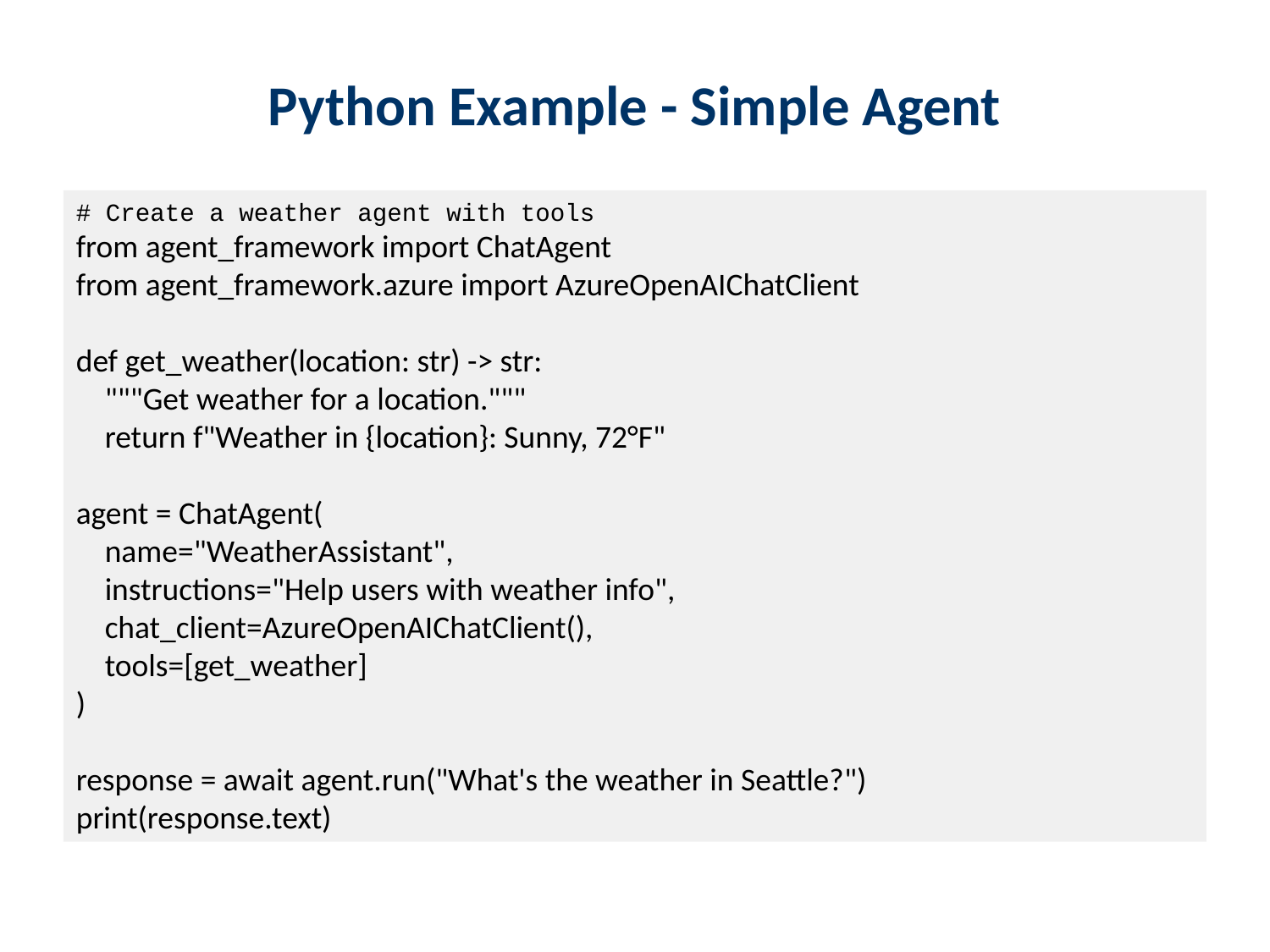

Python Example - Simple Agent
# Create a weather agent with tools
from agent_framework import ChatAgent
from agent_framework.azure import AzureOpenAIChatClient

def get_weather(location: str) -> str:
    """Get weather for a location."""
    return f"Weather in {location}: Sunny, 72°F"

agent = ChatAgent(
    name="WeatherAssistant",
    instructions="Help users with weather info",
    chat_client=AzureOpenAIChatClient(),
    tools=[get_weather]
)

response = await agent.run("What's the weather in Seattle?")
print(response.text)